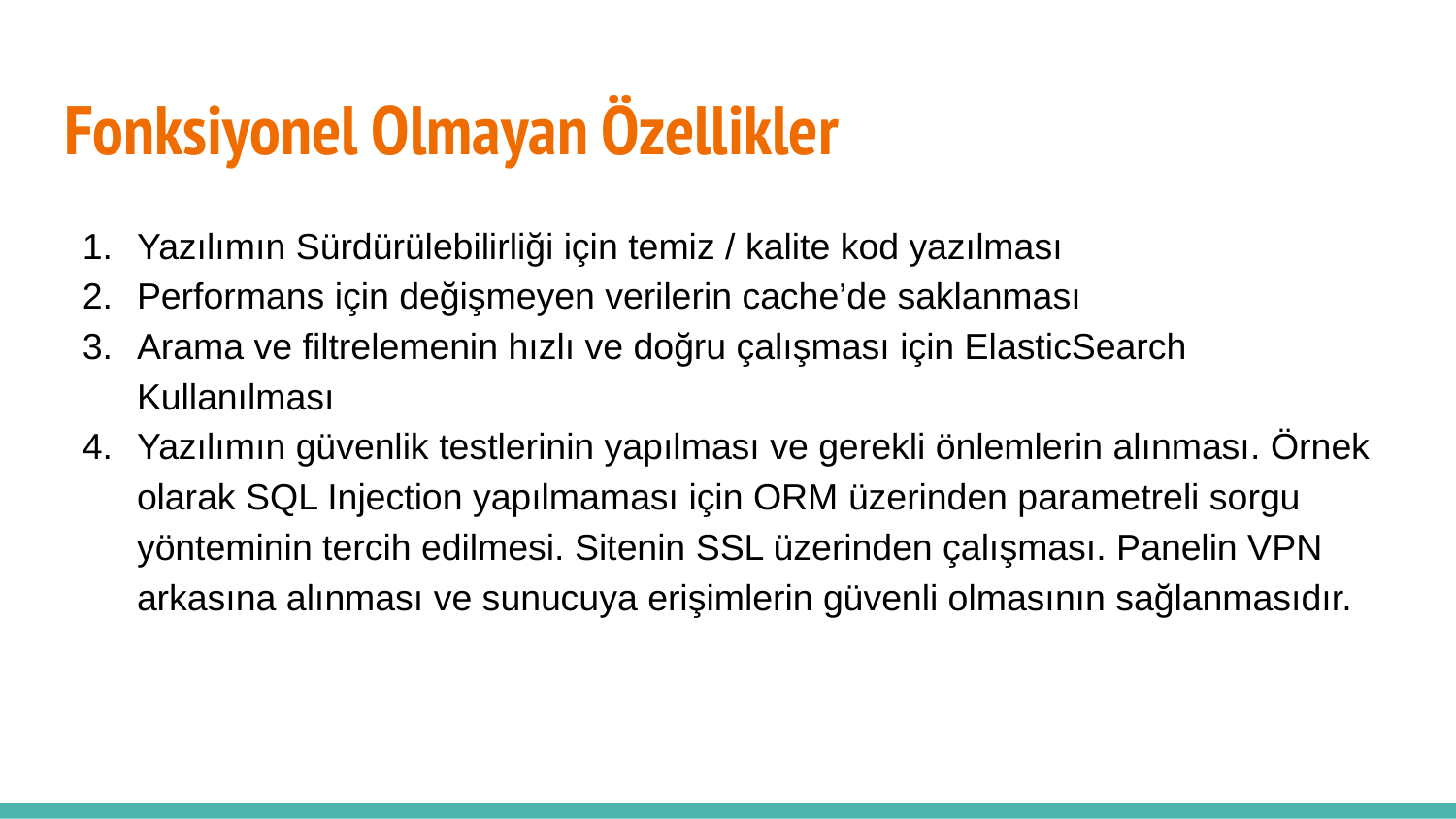

# Fonksiyonel Olmayan Özellikler
Yazılımın Sürdürülebilirliği için temiz / kalite kod yazılması
Performans için değişmeyen verilerin cache’de saklanması
Arama ve filtrelemenin hızlı ve doğru çalışması için ElasticSearch Kullanılması
Yazılımın güvenlik testlerinin yapılması ve gerekli önlemlerin alınması. Örnek olarak SQL Injection yapılmaması için ORM üzerinden parametreli sorgu yönteminin tercih edilmesi. Sitenin SSL üzerinden çalışması. Panelin VPN arkasına alınması ve sunucuya erişimlerin güvenli olmasının sağlanmasıdır.